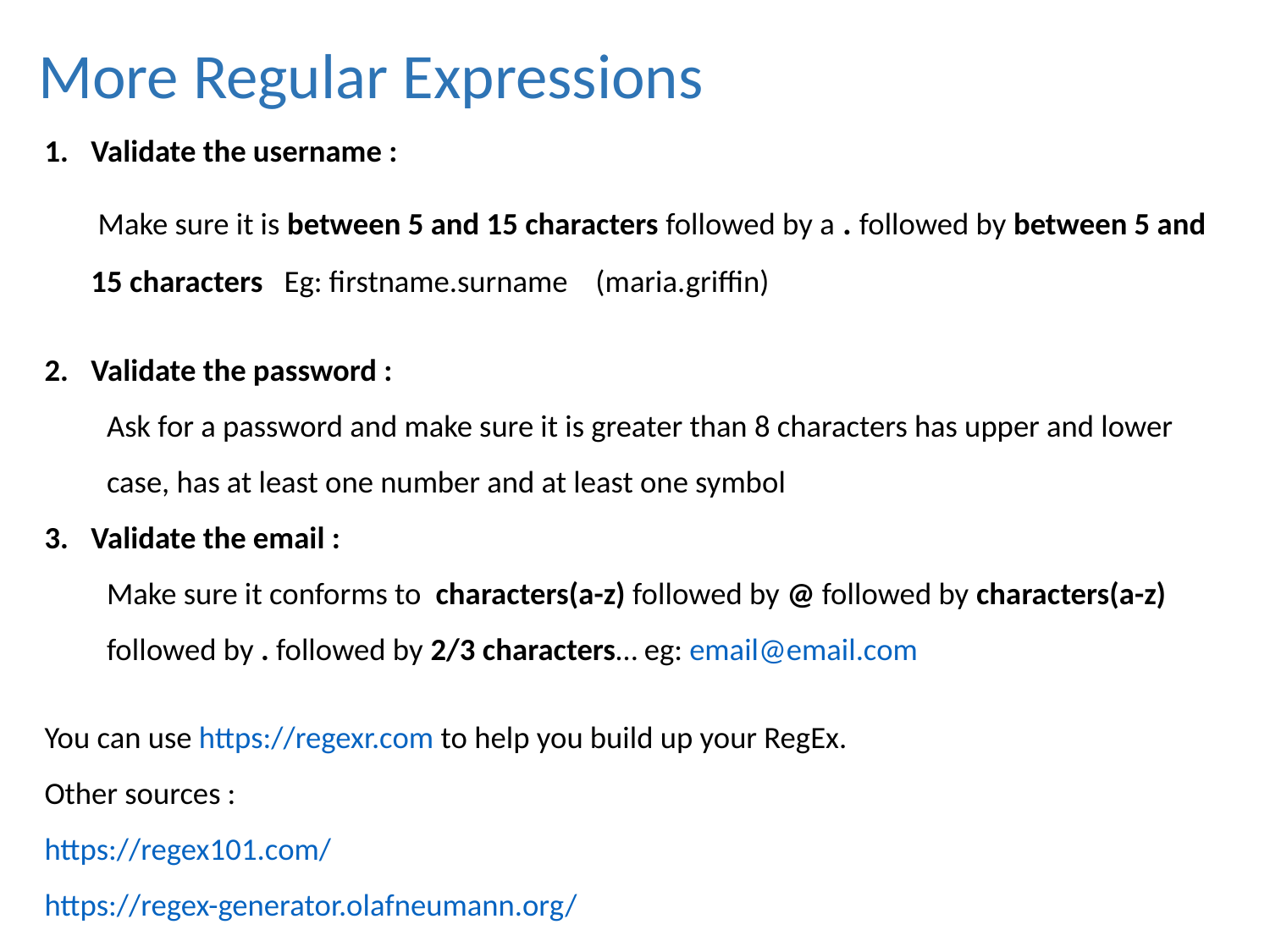

# More Regular Expressions

Validate the username :
 Make sure it is between 5 and 15 characters followed by a . followed by between 5 and 15 characters   Eg: firstname.surname    (maria.griffin)

Validate the password :
Ask for a password and make sure it is greater than 8 characters has upper and lower case, has at least one number and at least one symbol
Validate the email :
Make sure it conforms to  characters(a-z) followed by @ followed by characters(a-z) followed by . followed by 2/3 characters… eg: email@email.com

You can use https://regexr.com to help you build up your RegEx.
Other sources :
https://regex101.com/
https://regex-generator.olafneumann.org/